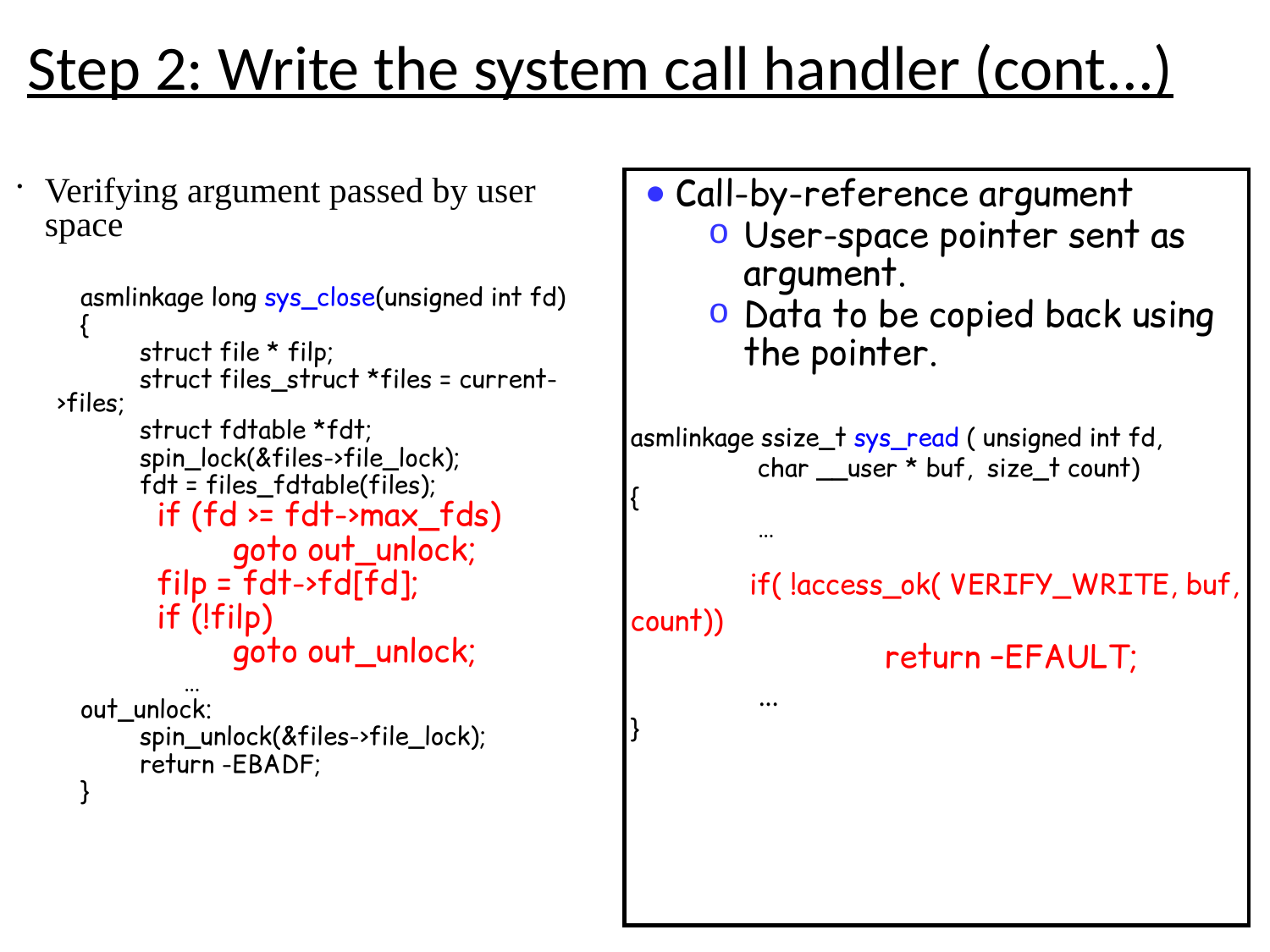

# Step 2: Write the system call handler (cont...)
Verifying argument passed by user space

asmlinkage long sys_close(unsigned int fd)
{
        struct file * filp;
        struct files_struct *files = current->files;
        struct fdtable *fdt;
        spin_lock(&files->file_lock);
        fdt = files_fdtable(files);
        if (fd >= fdt->max_fds)
                goto out_unlock;
        filp = fdt->fd[fd];
        if (!filp)
                goto out_unlock;
	…
out_unlock:
        spin_unlock(&files->file_lock);
        return -EBADF;
}

Call-by-reference argument
User-space pointer sent as argument.
Data to be copied back using the pointer.

asmlinkage ssize_t sys_read ( unsigned int fd,
	char __user * buf,  size_t count)
{
	…
       if( !access_ok( VERIFY_WRITE, buf, count))
		return –EFAULT;
	…
}